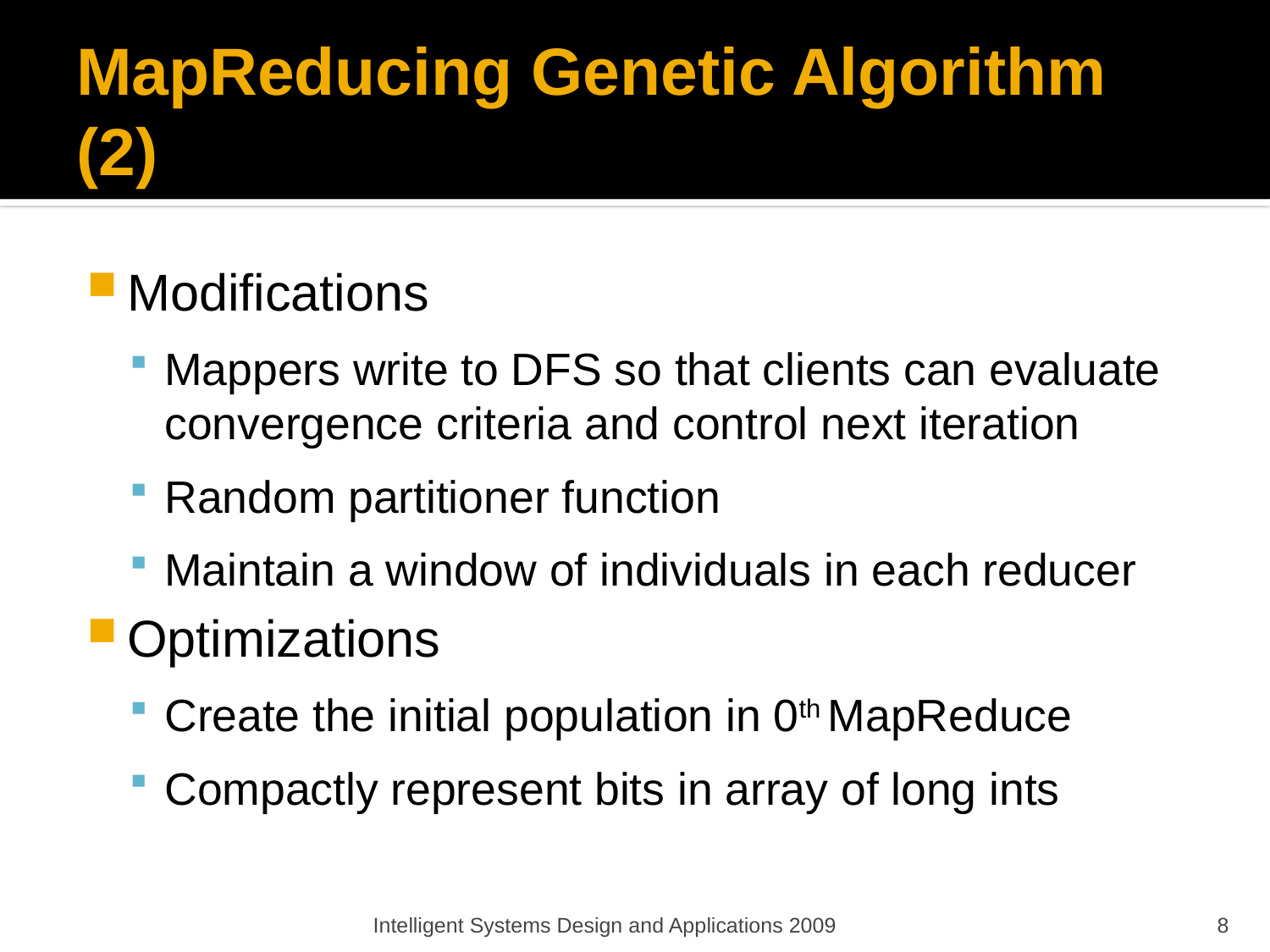

# MapReducing Genetic Algorithm (2)
Modifications
Mappers write to DFS so that clients can evaluate convergence criteria and control next iteration
Random partitioner function
Maintain a window of individuals in each reducer
Optimizations
Create the initial population in 0th MapReduce
Compactly represent bits in array of long ints

Intelligent Systems Design and Applications 2009
8